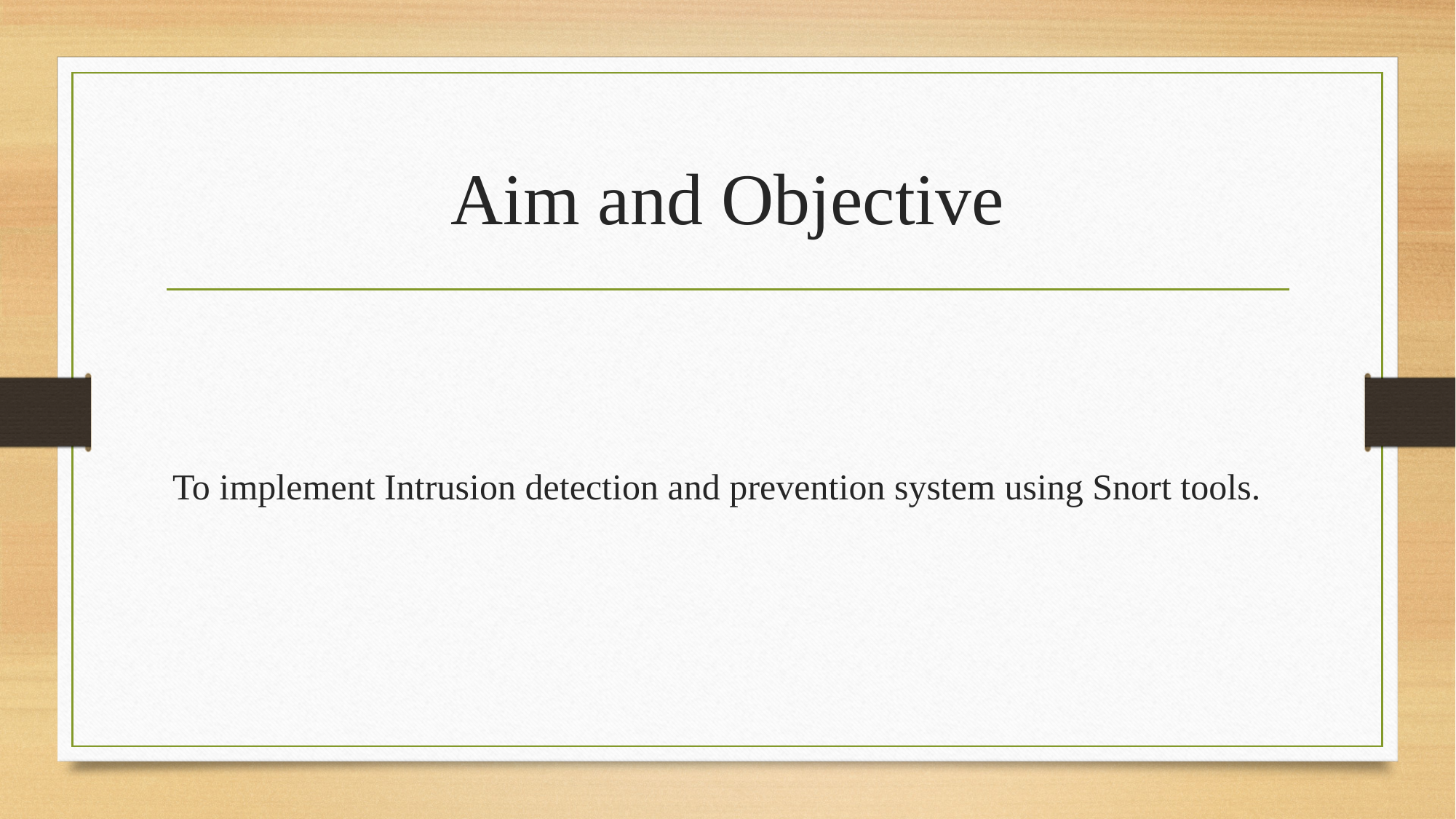

# Aim and Objective
 To implement Intrusion detection and prevention system using Snort tools.